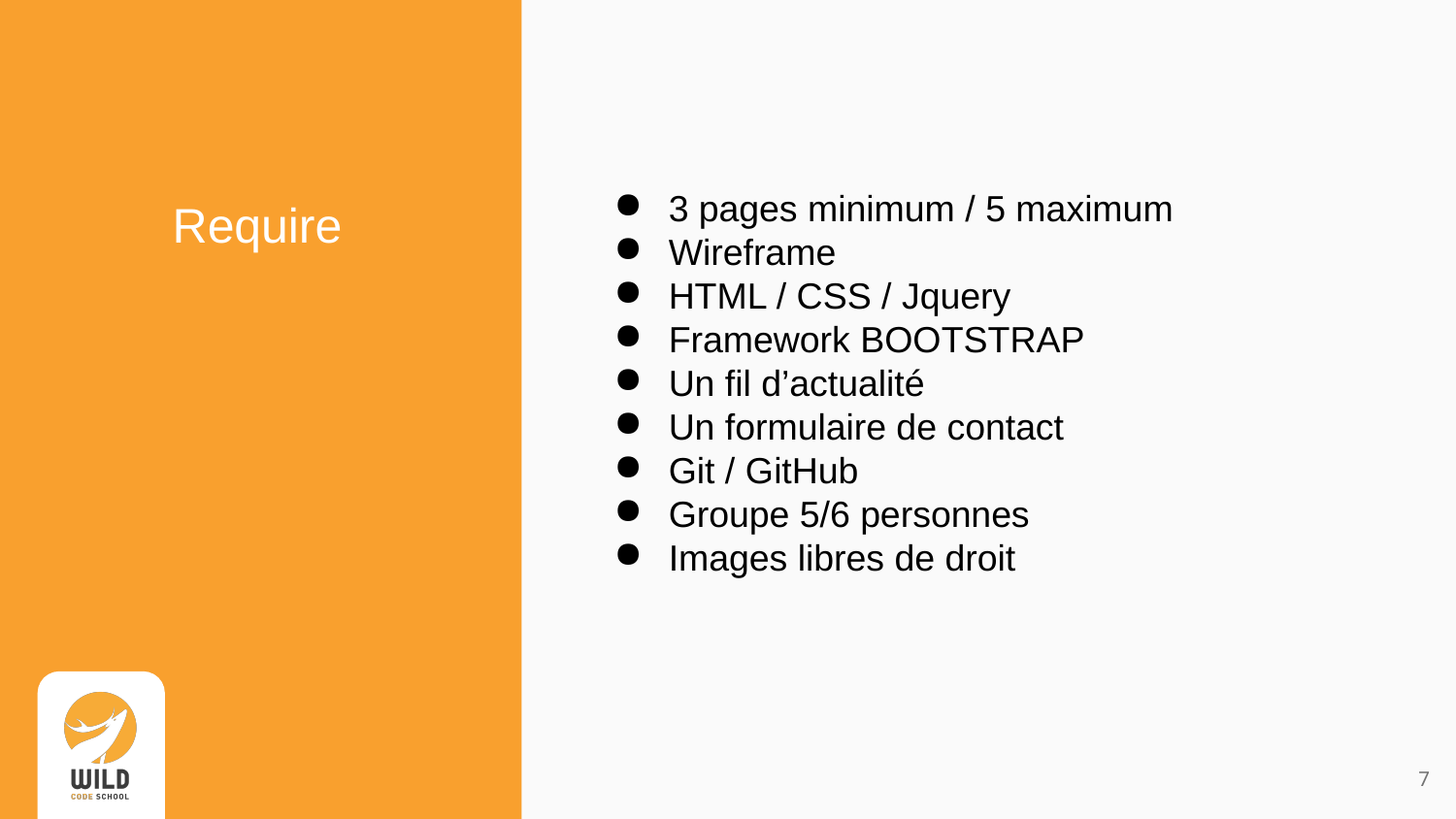

# Require
3 pages minimum / 5 maximum
Wireframe
HTML / CSS / Jquery
Framework BOOTSTRAP
Un fil d’actualité
Un formulaire de contact
Git / GitHub
Groupe 5/6 personnes
Images libres de droit

7